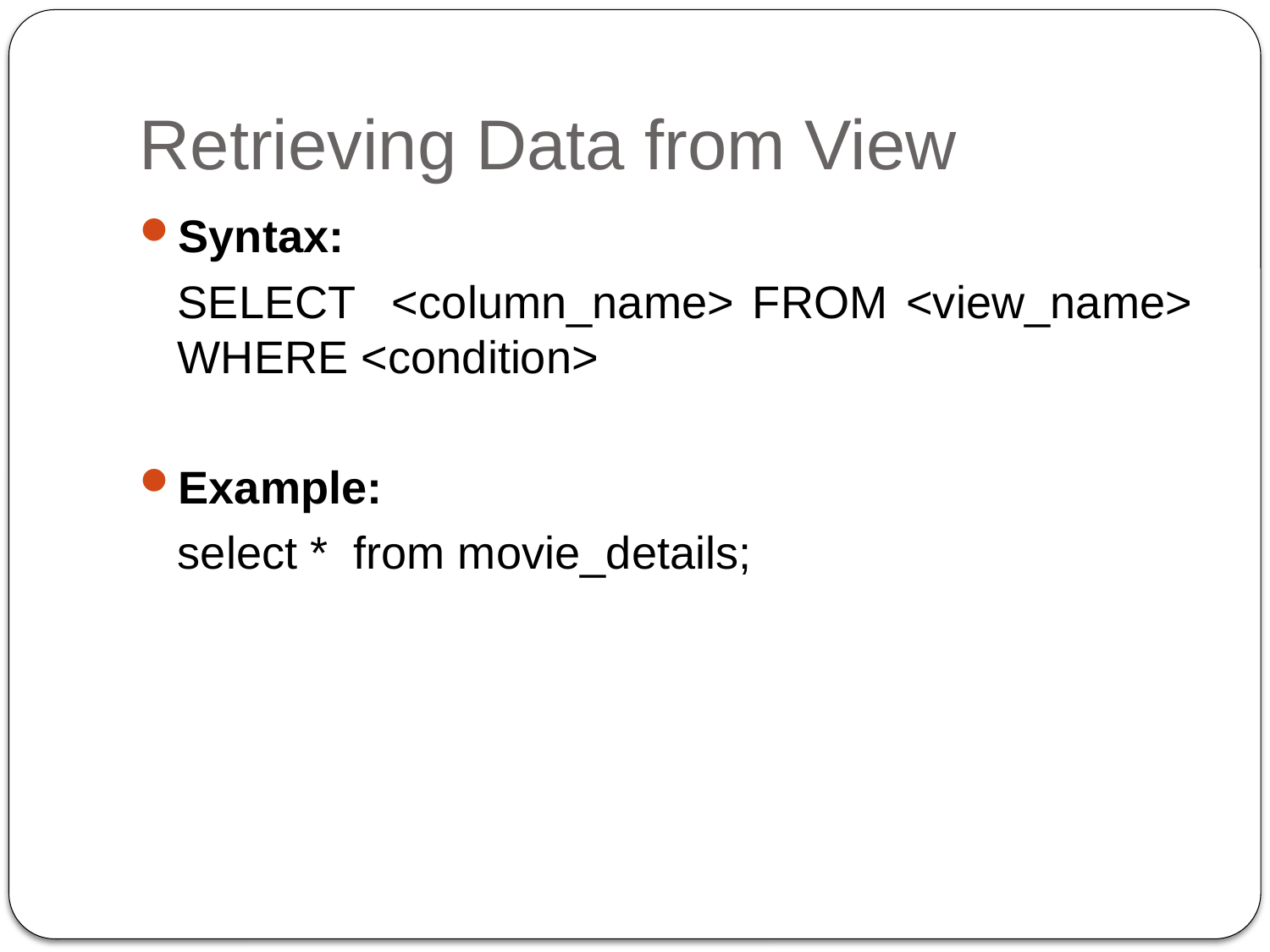

# Retrieving Data from View
Syntax:
	SELECT  <column_name> FROM <view_name> WHERE <condition>

Example:
   select *  from movie_details;